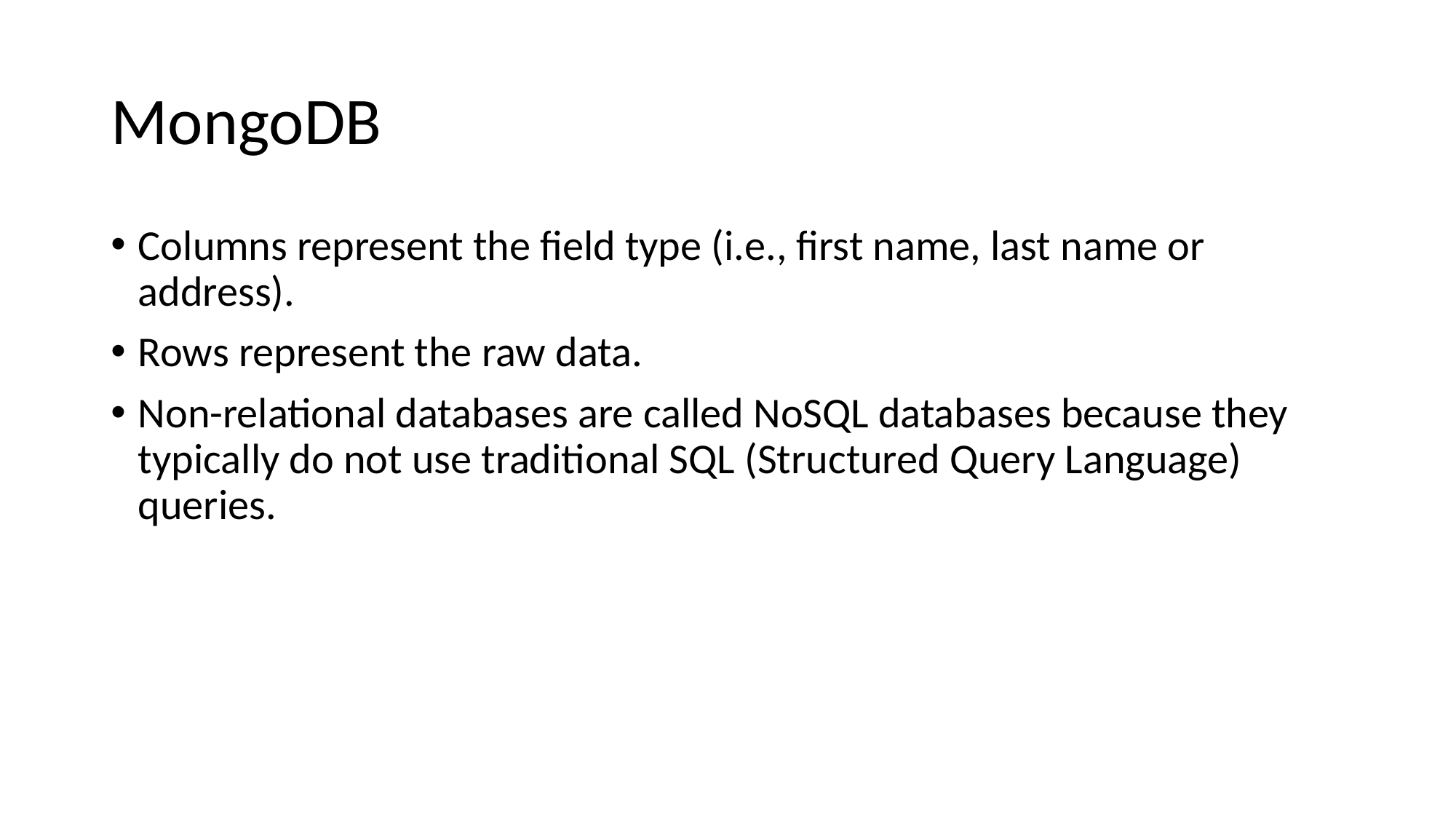

# MongoDB
Columns represent the field type (i.e., first name, last name or address).
Rows represent the raw data.
Non-relational databases are called NoSQL databases because they typically do not use traditional SQL (Structured Query Language) queries.